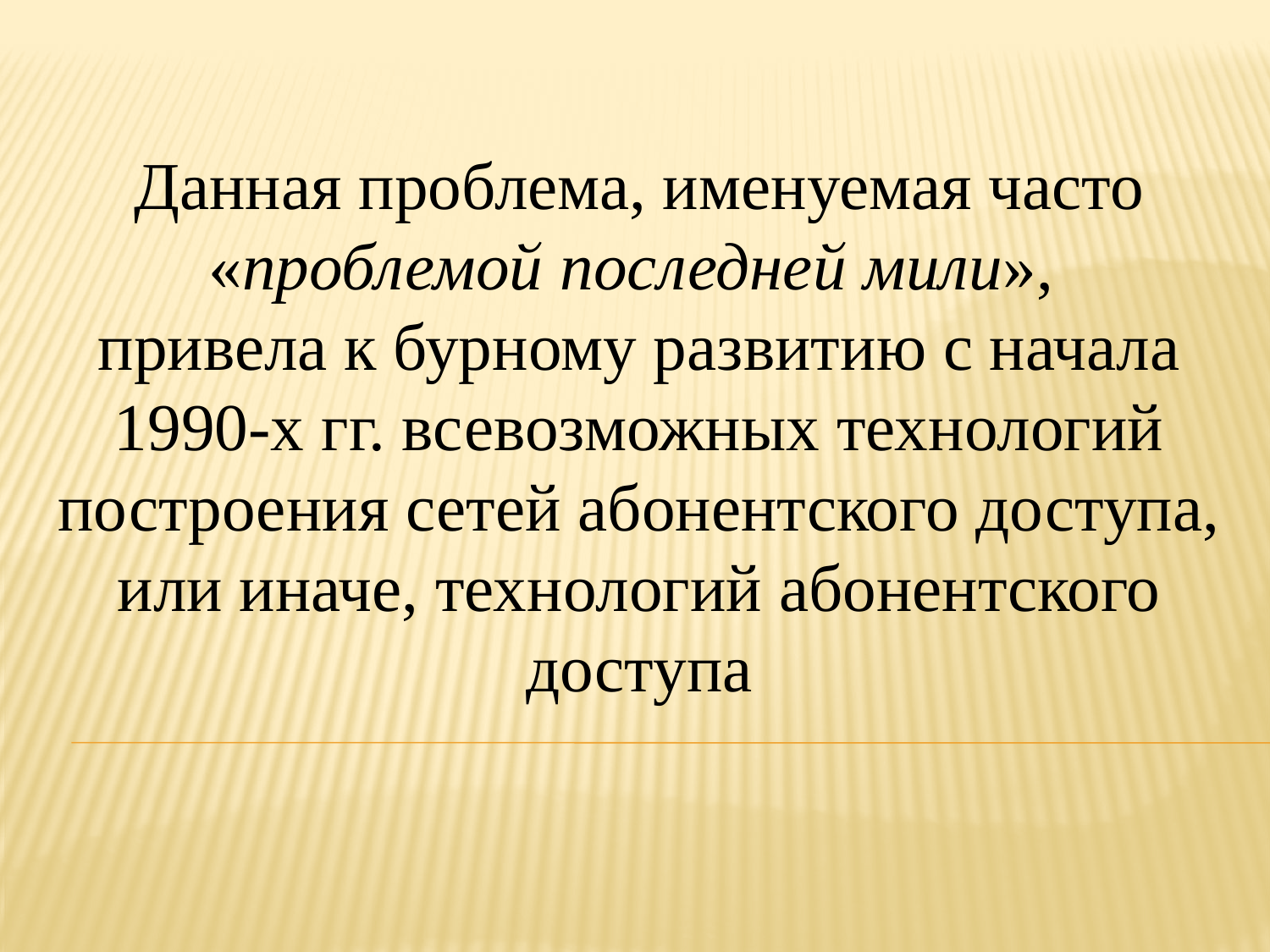

Данная проблема, именуемая часто «проблемой последней мили»,
привела к бурному развитию с начала 1990-х гг. всевозможных технологий построения сетей абонентского доступа, или иначе, технологий абонентского доступа